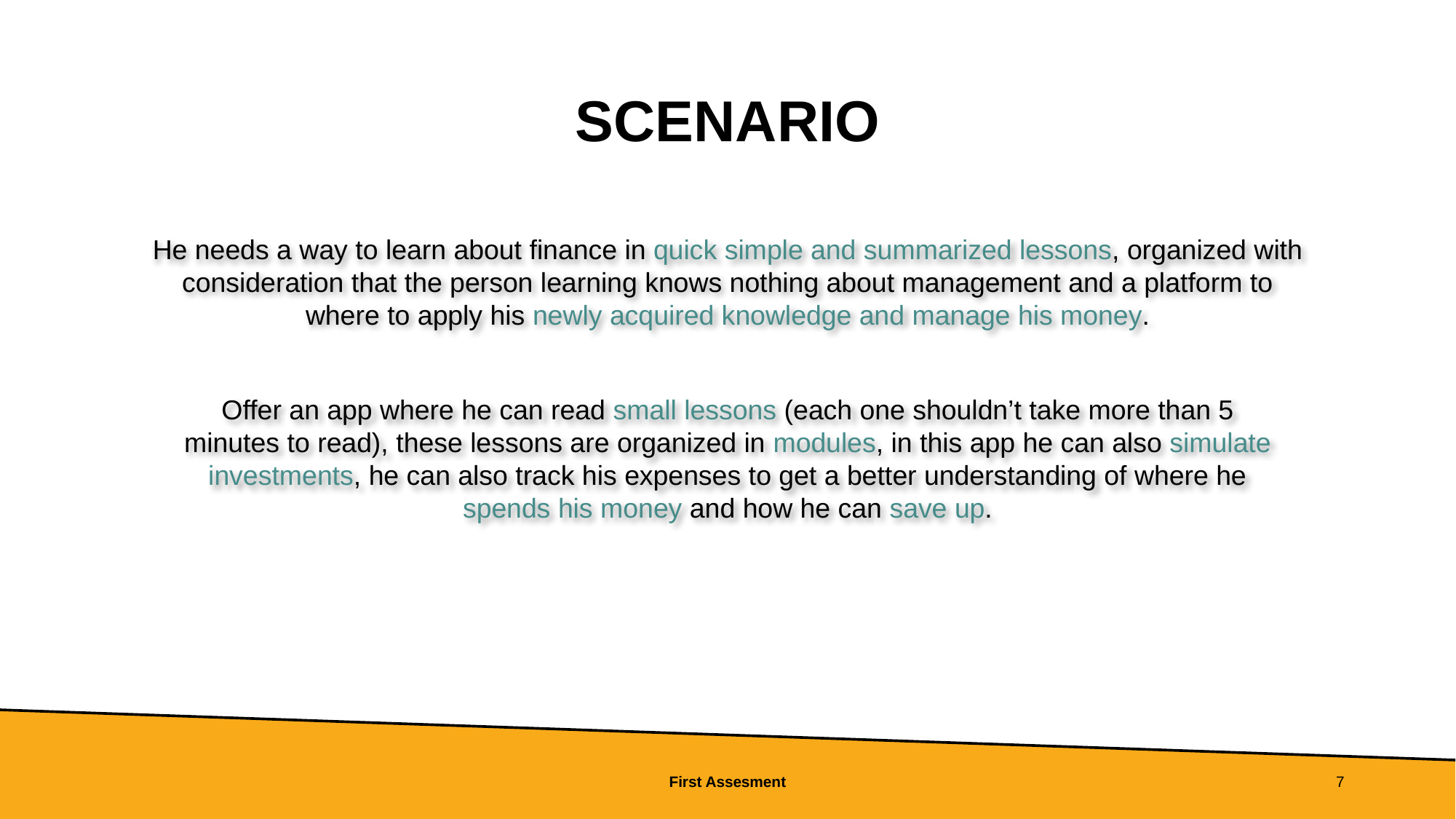

# SCENARIO
He needs a way to learn about finance in quick simple and summarized lessons, organized with consideration that the person learning knows nothing about management and a platform to where to apply his newly acquired knowledge and manage his money.
Offer an app where he can read small lessons (each one shouldn’t take more than 5 minutes to read), these lessons are organized in modules, in this app he can also simulate investments, he can also track his expenses to get a better understanding of where he spends his money and how he can save up.
First Assesment
7